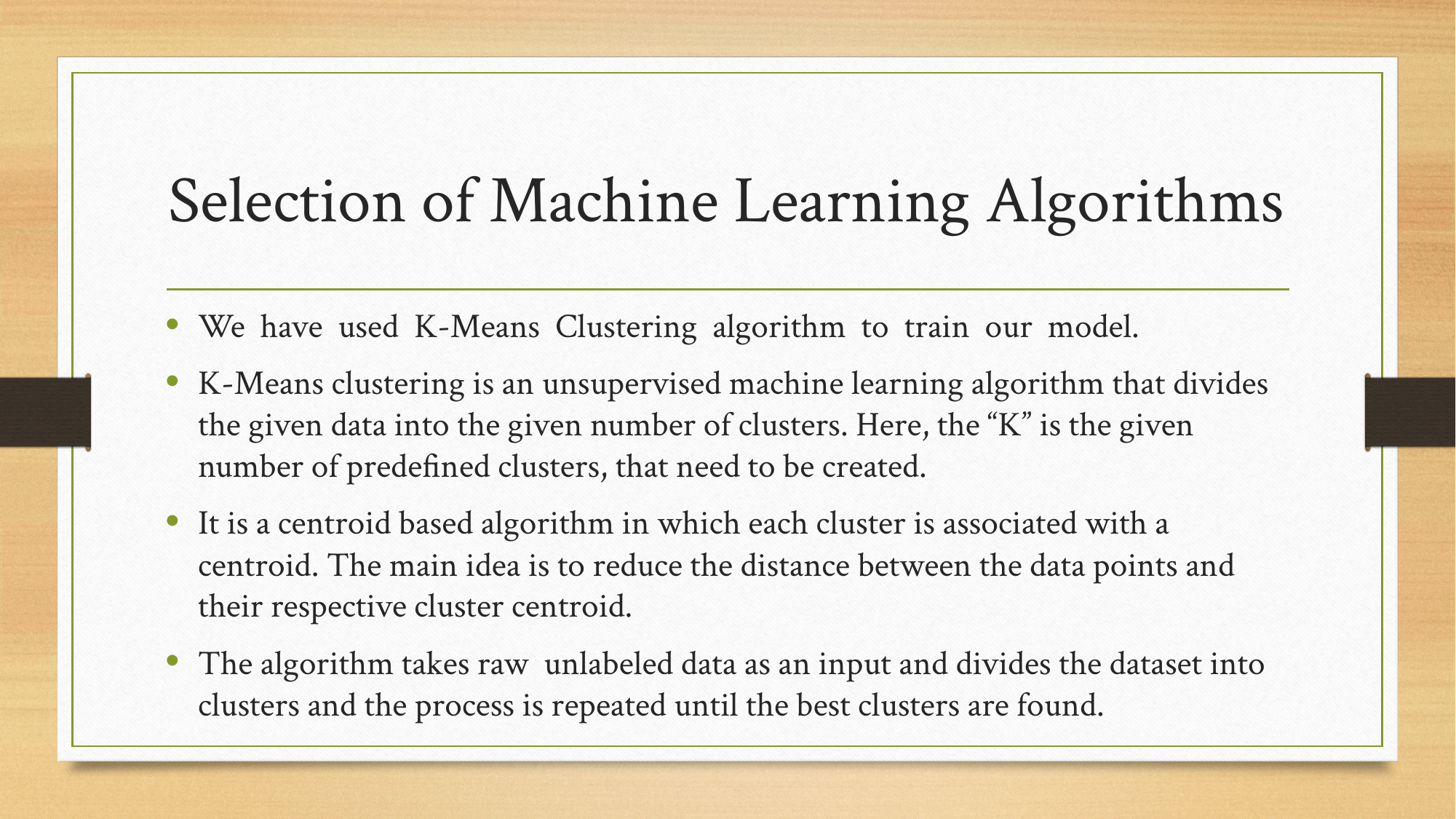

# Selection of Machine Learning Algorithms
We  have  used  K-Means  Clustering  algorithm  to  train  our  model.
K-Means clustering is an unsupervised machine learning algorithm that divides the given data into the given number of clusters. Here, the “K” is the given number of predefined clusters, that need to be created.
It is a centroid based algorithm in which each cluster is associated with a centroid. The main idea is to reduce the distance between the data points and their respective cluster centroid.
The algorithm takes raw  unlabeled data as an input and divides the dataset into clusters and the process is repeated until the best clusters are found.